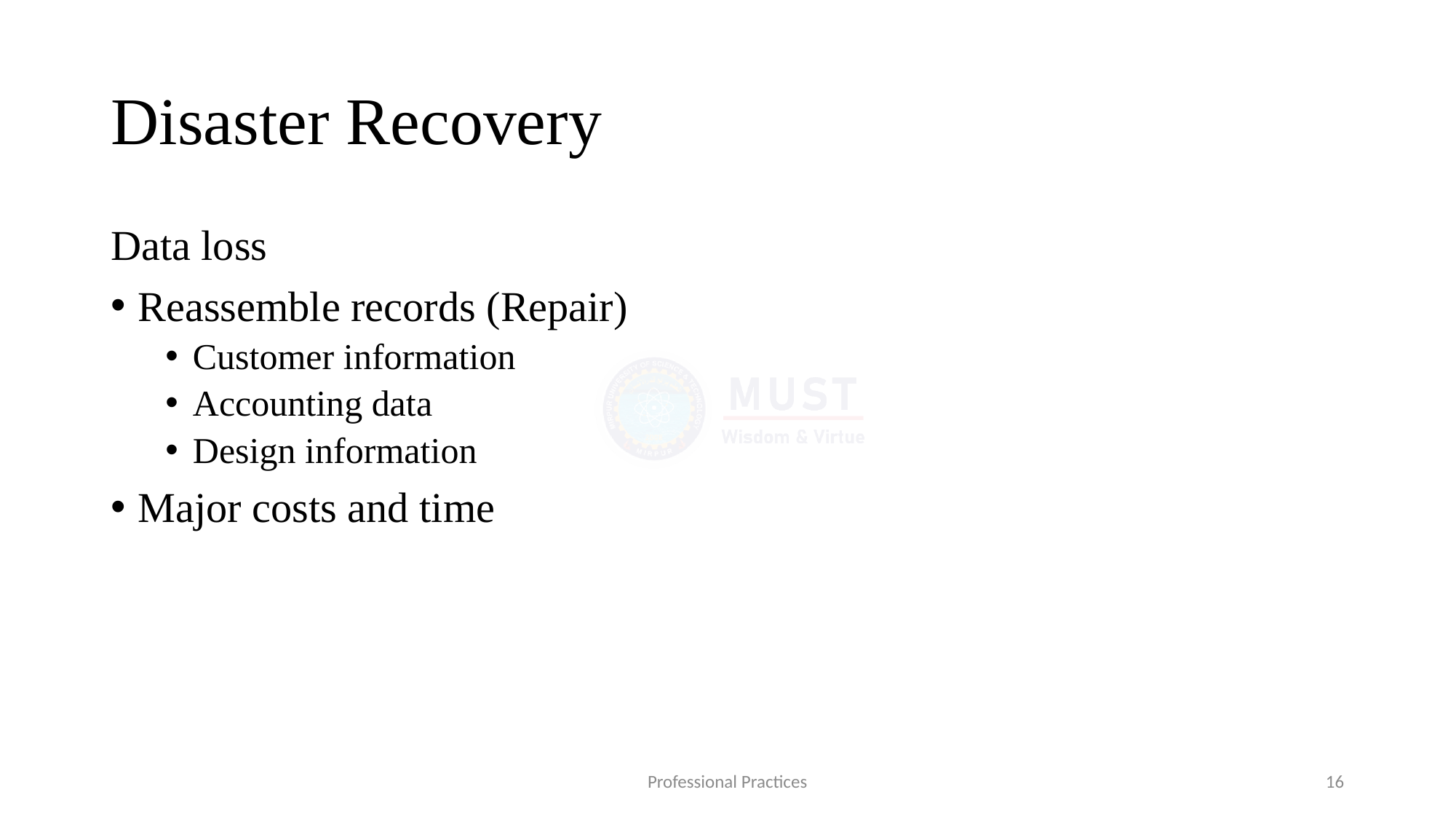

# Disaster Recovery
Data loss
Reassemble records (Repair)
Customer information
Accounting data
Design information
Major costs and time
Professional Practices
16